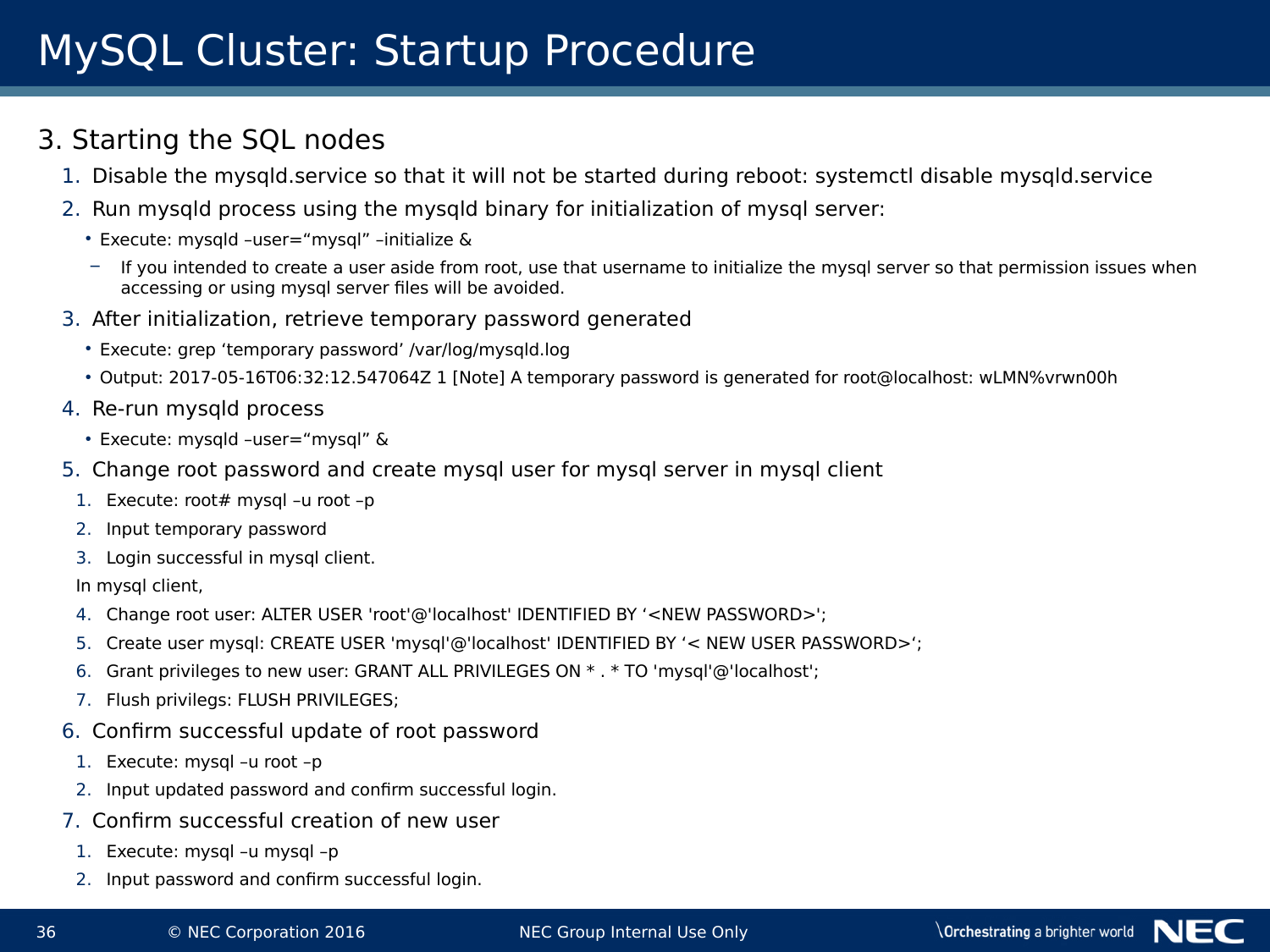

# MySQL Cluster: Startup Procedure
3. Starting the SQL nodes
Disable the mysqld.service so that it will not be started during reboot: systemctl disable mysqld.service
Run mysqld process using the mysqld binary for initialization of mysql server:
Execute: mysqld –user=“mysql” –initialize &
If you intended to create a user aside from root, use that username to initialize the mysql server so that permission issues when accessing or using mysql server files will be avoided.
After initialization, retrieve temporary password generated
Execute: grep ‘temporary password’ /var/log/mysqld.log
Output: 2017-05-16T06:32:12.547064Z 1 [Note] A temporary password is generated for root@localhost: wLMN%vrwn00h
Re-run mysqld process
Execute: mysqld –user=“mysql” &
Change root password and create mysql user for mysql server in mysql client
Execute: root# mysql –u root –p
Input temporary password
Login successful in mysql client.
In mysql client,
Change root user: ALTER USER 'root'@'localhost' IDENTIFIED BY ‘<NEW PASSWORD>';
Create user mysql: CREATE USER 'mysql'@'localhost' IDENTIFIED BY ‘< NEW USER PASSWORD>‘;
Grant privileges to new user: GRANT ALL PRIVILEGES ON * . * TO 'mysql'@'localhost';
Flush privilegs: FLUSH PRIVILEGES;
Confirm successful update of root password
Execute: mysql –u root –p
Input updated password and confirm successful login.
Confirm successful creation of new user
Execute: mysql –u mysql –p
Input password and confirm successful login.